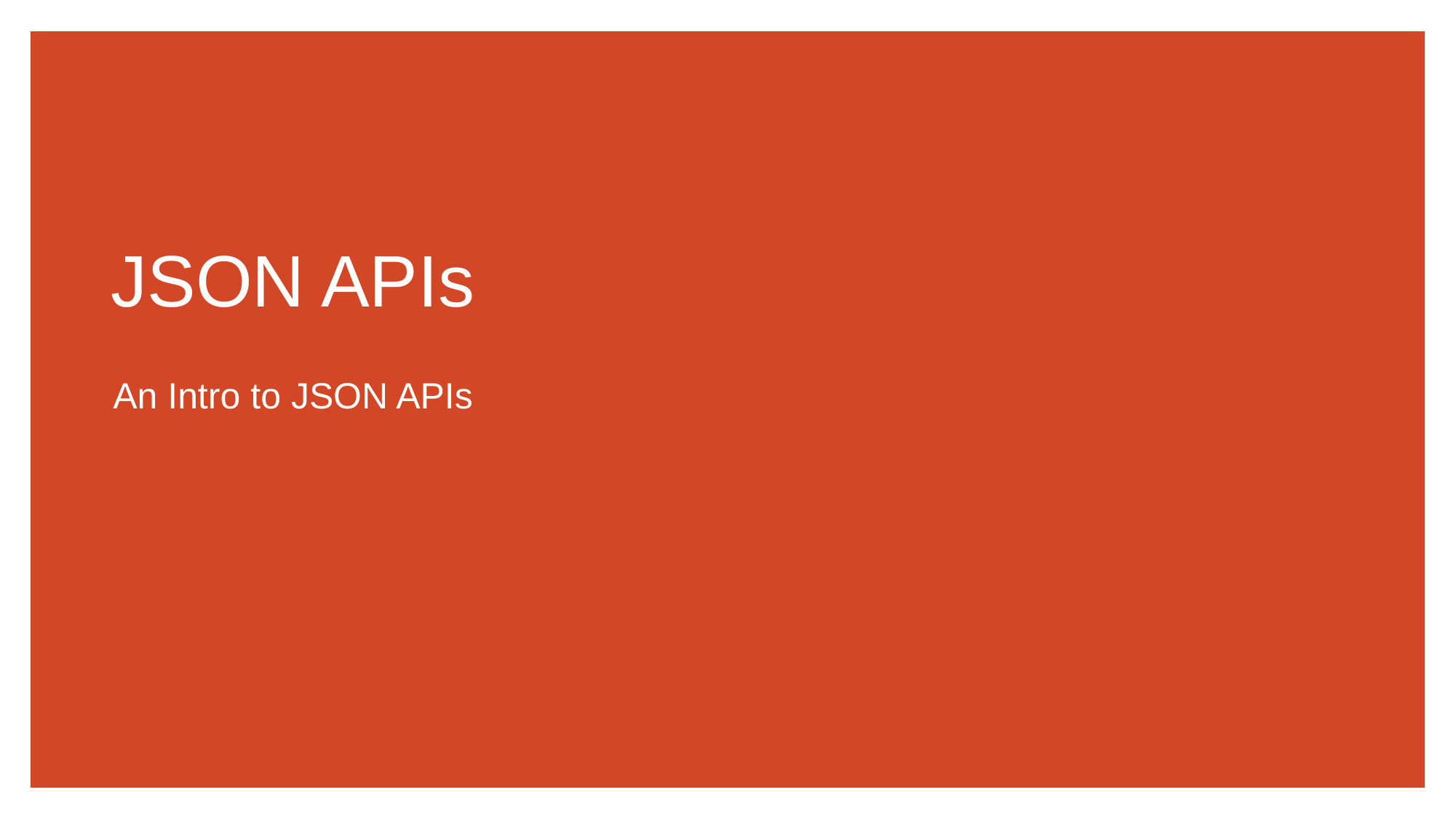

# JSON APIs
An Intro to JSON APIs